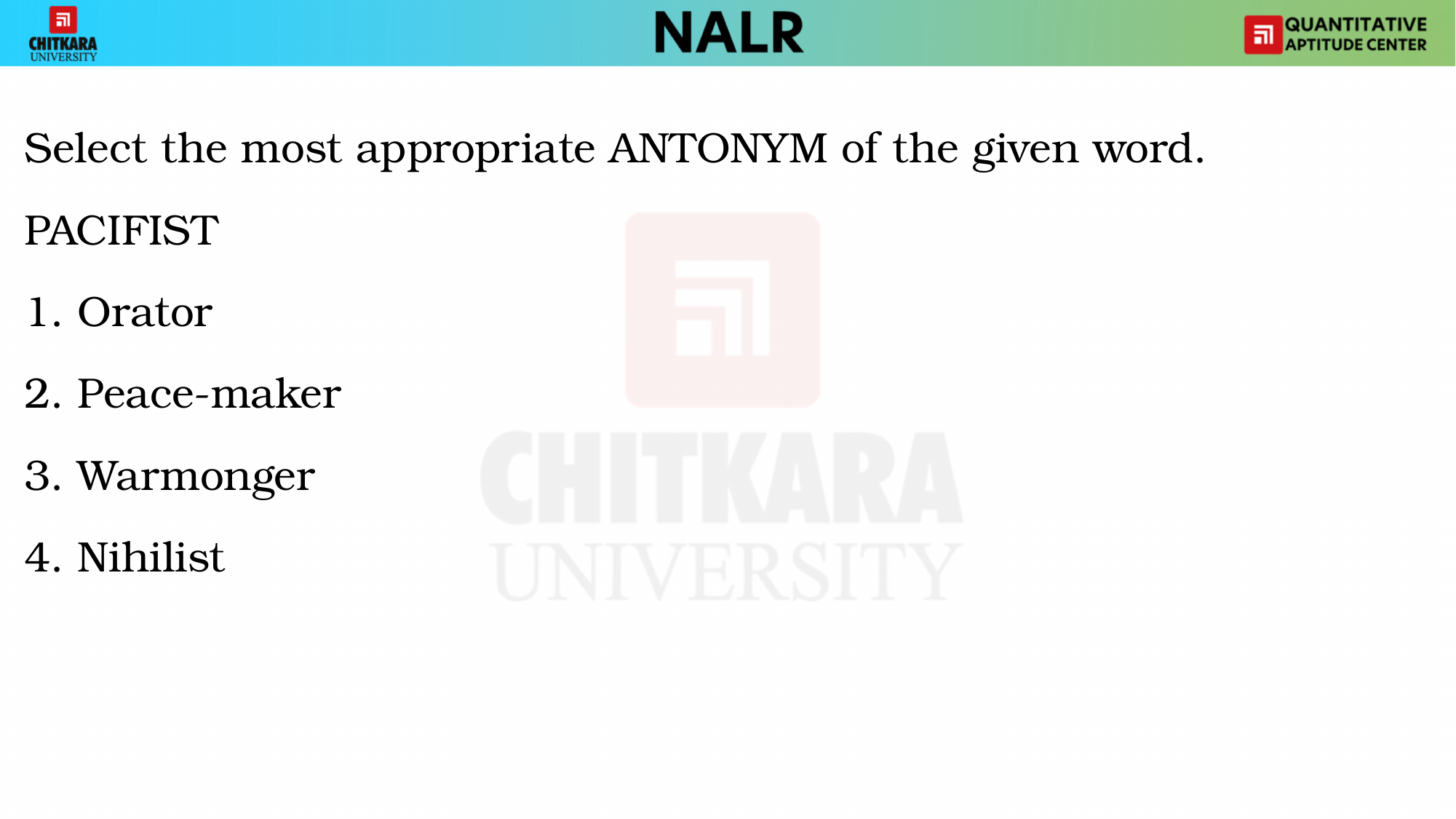

Select the most appropriate ANTONYM of the given word.
PACIFIST
1. Orator
2. Peace-maker
3. Warmonger
4. Nihilist